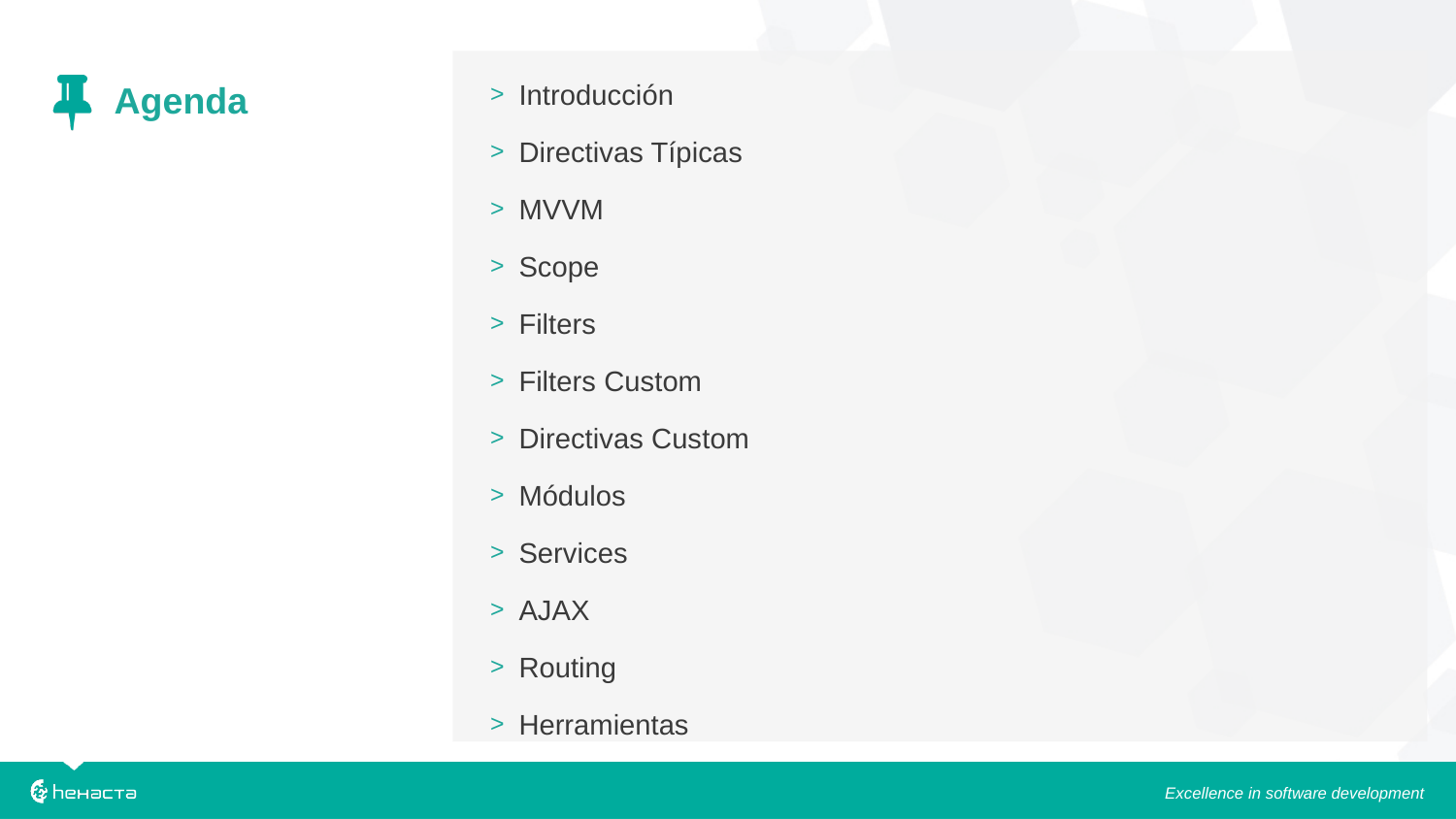

Introducción
Directivas Típicas
MVVM
Scope
Filters
Filters Custom
Directivas Custom
Módulos
Services
AJAX
Routing
Herramientas